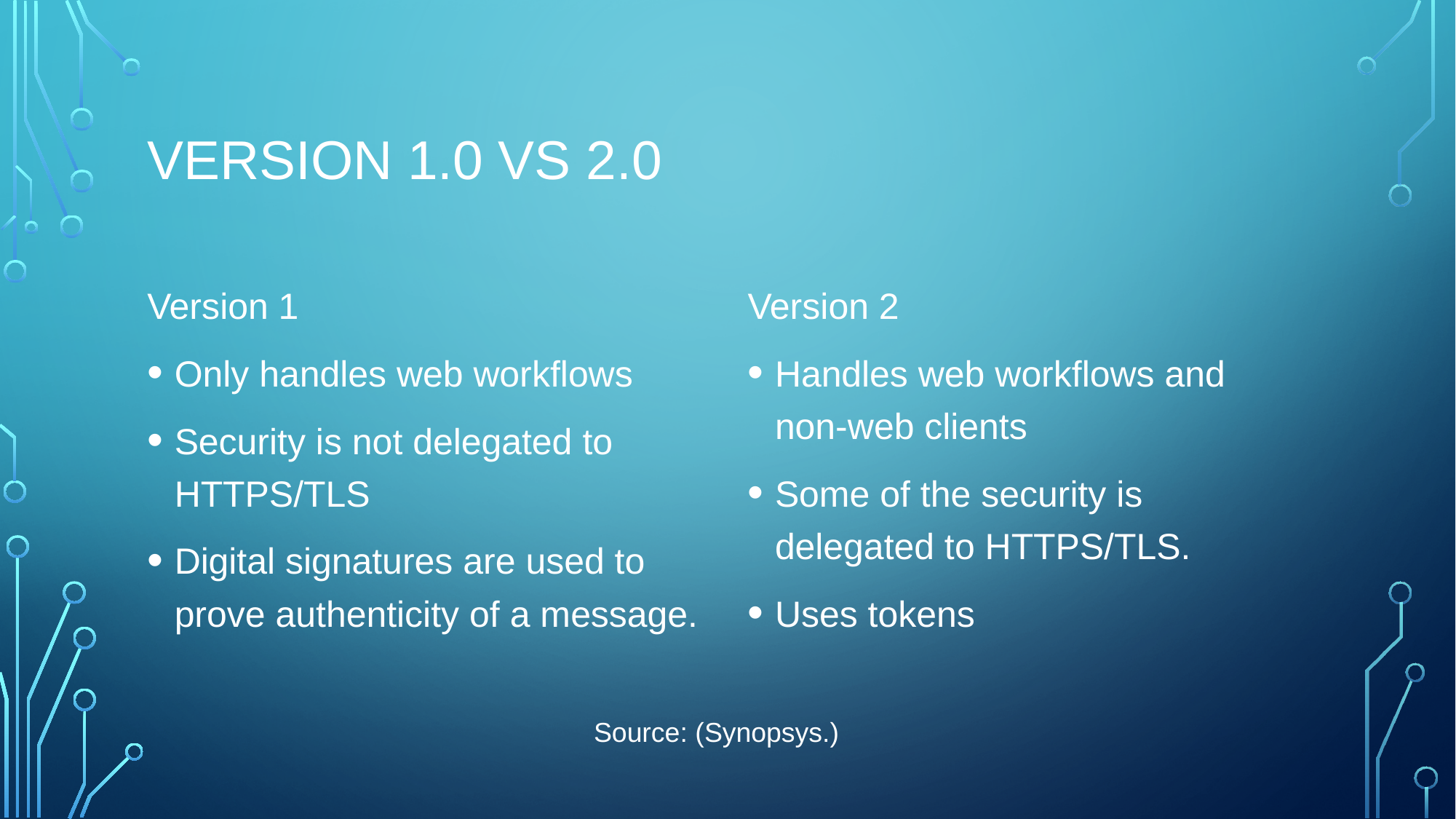

# version 1.0 vs 2.0
Version 1
Only handles web workflows
Security is not delegated to HTTPS/TLS
Digital signatures are used to prove authenticity of a message.
Version 2
Handles web workflows and non-web clients
Some of the security is delegated to HTTPS/TLS.
Uses tokens
Source: (Synopsys.)